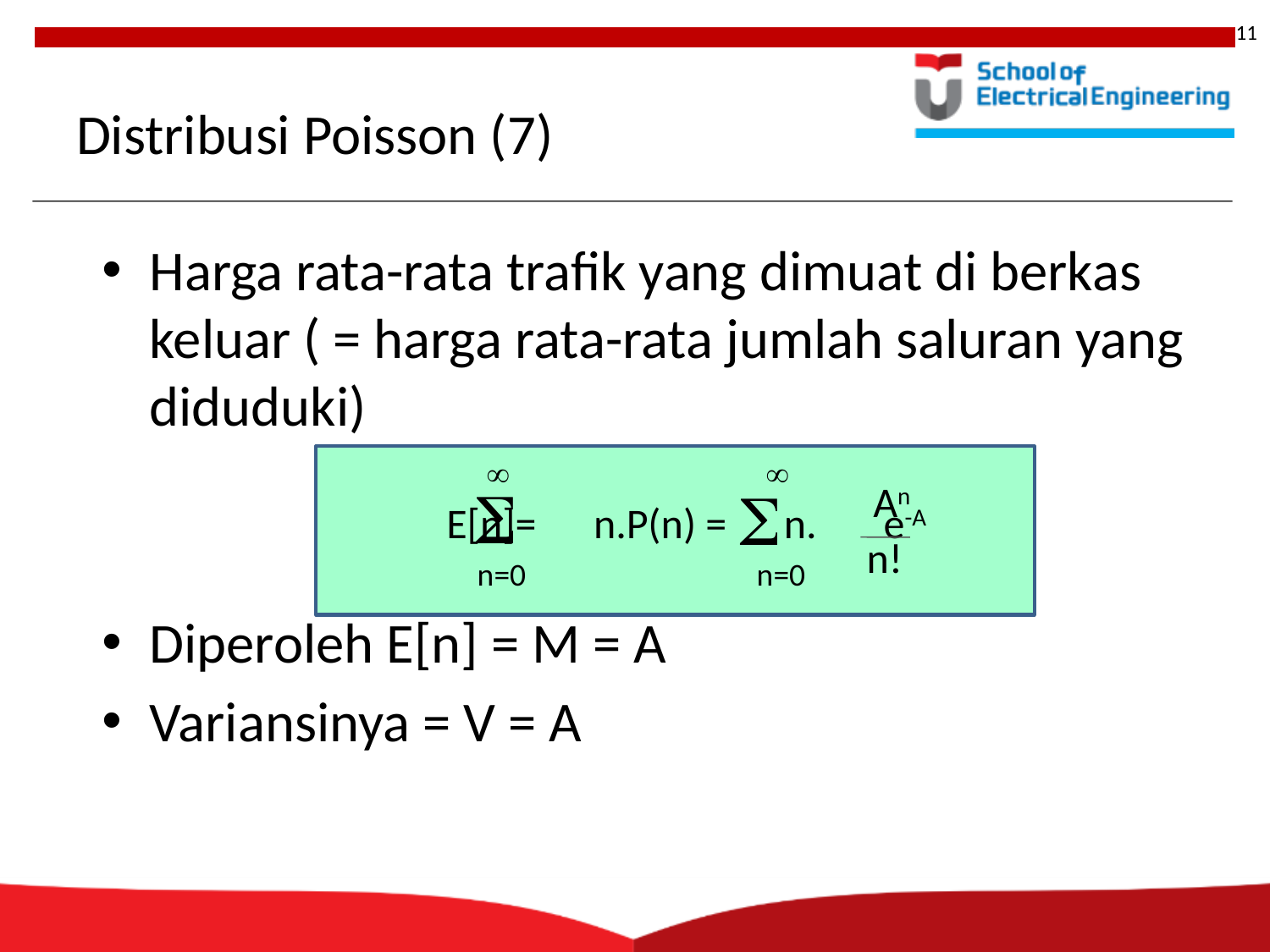

11
# Distribusi Poisson (7)
Harga rata-rata trafik yang dimuat di berkas keluar ( = harga rata-rata jumlah saluran yang diduduki)

Diperoleh E[n] = M = A
Variansinya = V = A

∞
Σ
n=0
∞
Σ
An
E[n]=      n.P(n) =      n.       e-A
n!

n=0